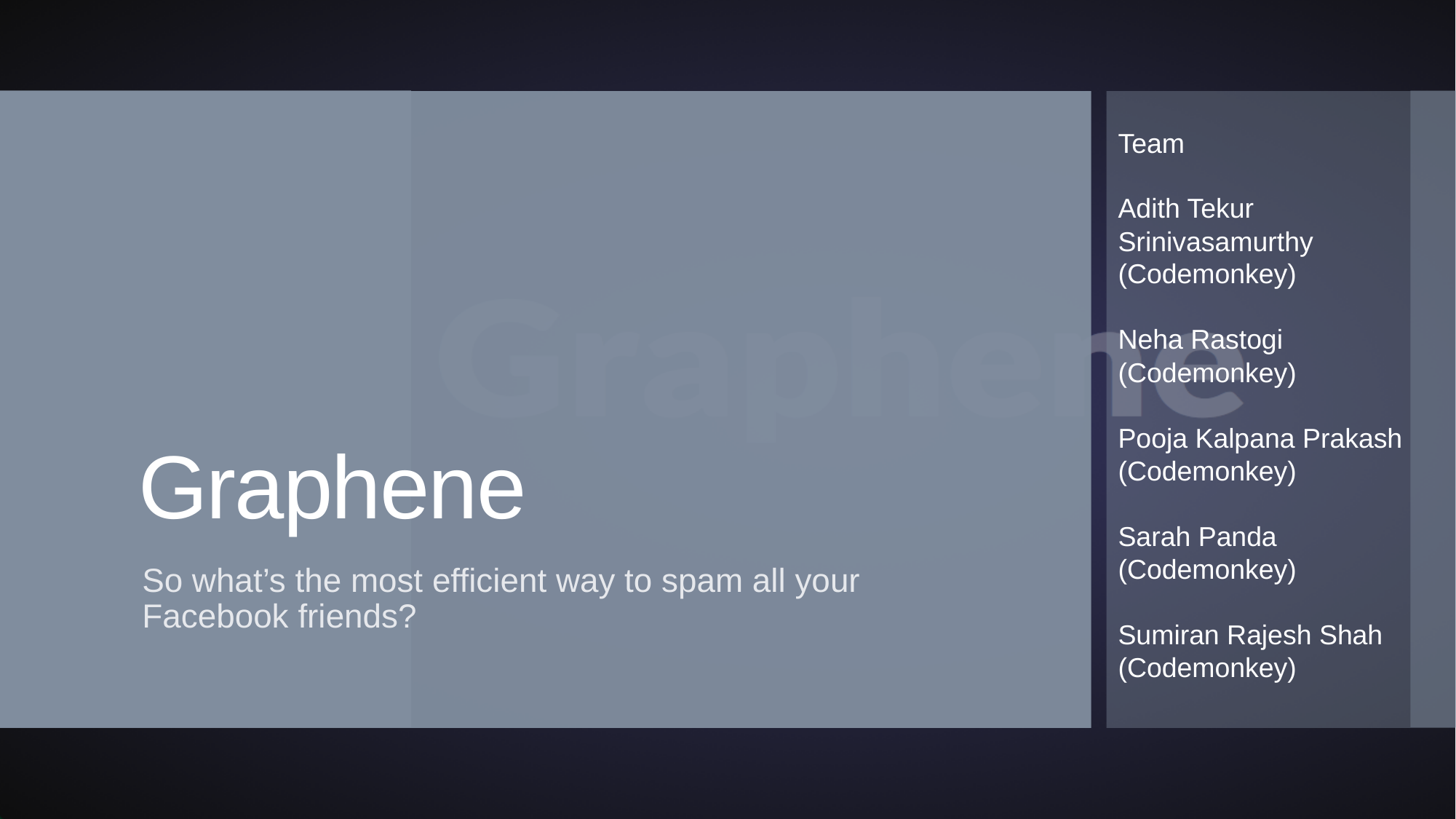

Team

Adith Tekur Srinivasamurthy
(Codemonkey)

Neha Rastogi
(Codemonkey)

Pooja Kalpana Prakash
(Codemonkey)

Sarah Panda
(Codemonkey)

Sumiran Rajesh Shah
(Codemonkey)

# Graphene
So what’s the most efficient way to spam all your Facebook friends?